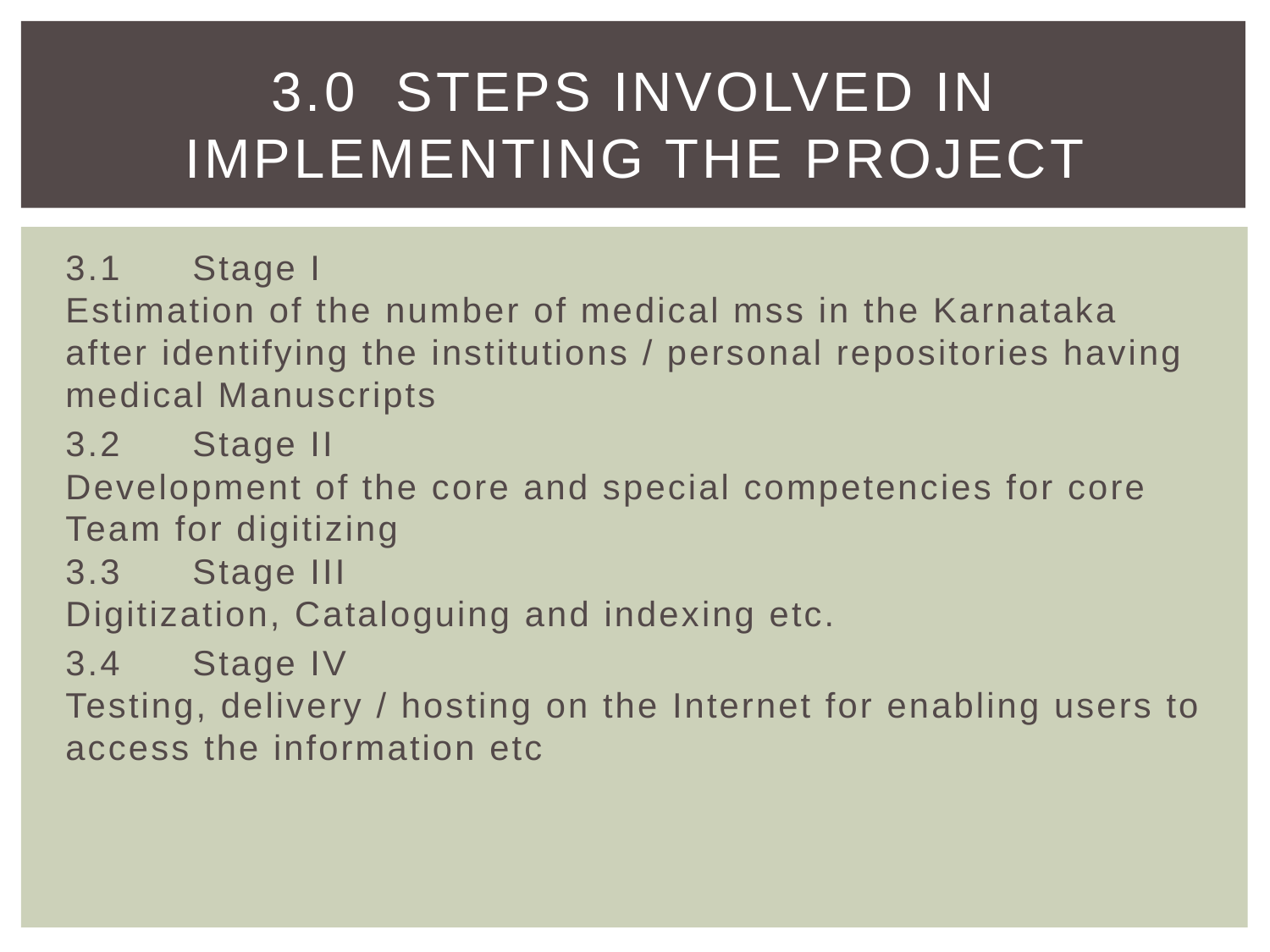

# 3.0	Steps involved in implementing the Project
3.1	Stage I
Estimation of the number of medical mss in the Karnataka after identifying the institutions / personal repositories having medical Manuscripts
3.2 	Stage II
Development of the core and special competencies for core Team for digitizing
3.3	Stage III
Digitization, Cataloguing and indexing etc.
3.4	Stage IV
Testing, delivery / hosting on the Internet for enabling users to access the information etc